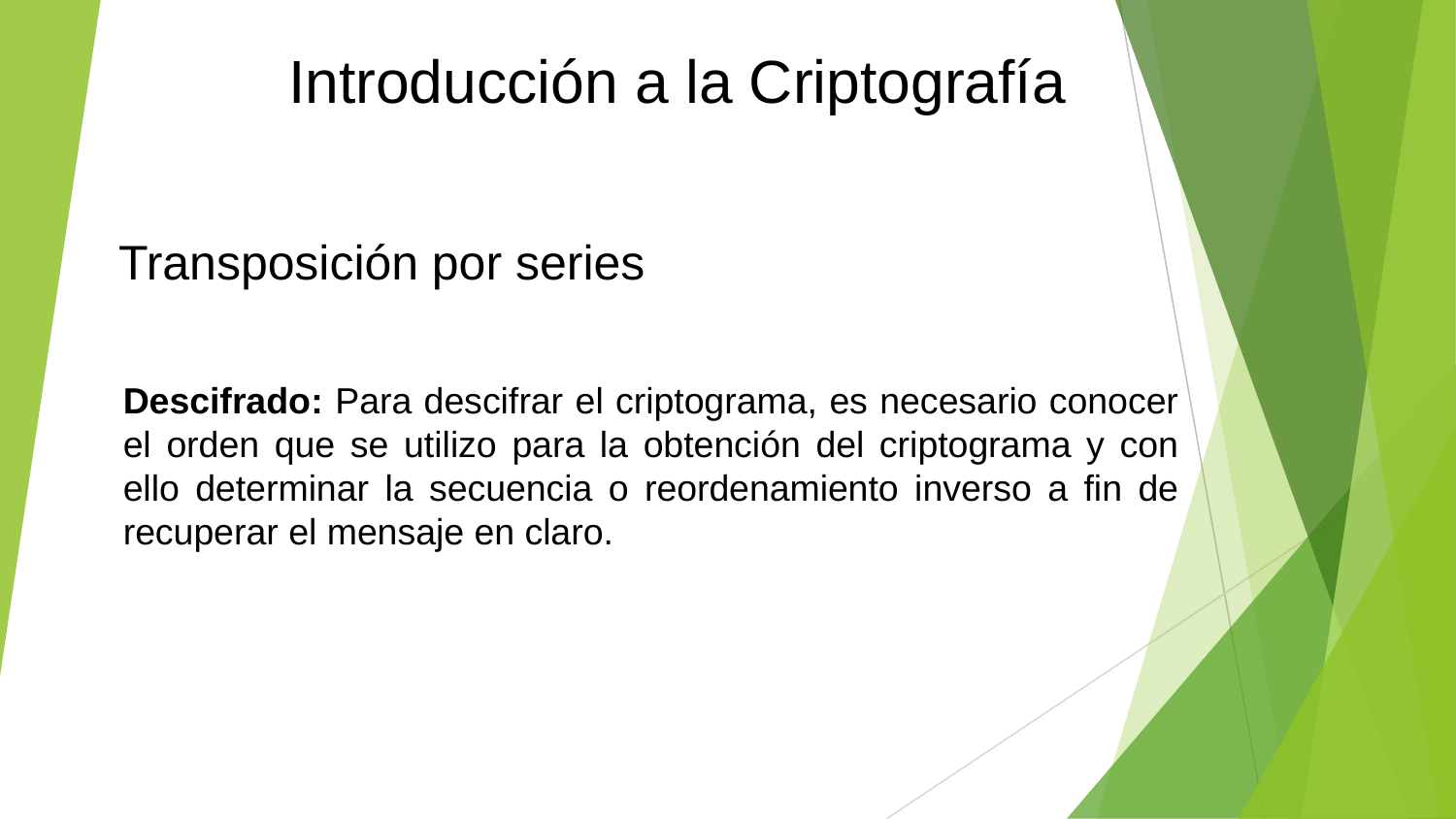

Introducción a la Criptografía
Transposición por series
Descifrado: Para descifrar el criptograma, es necesario conocer el orden que se utilizo para la obtención del criptograma y con ello determinar la secuencia o reordenamiento inverso a fin de recuperar el mensaje en claro.